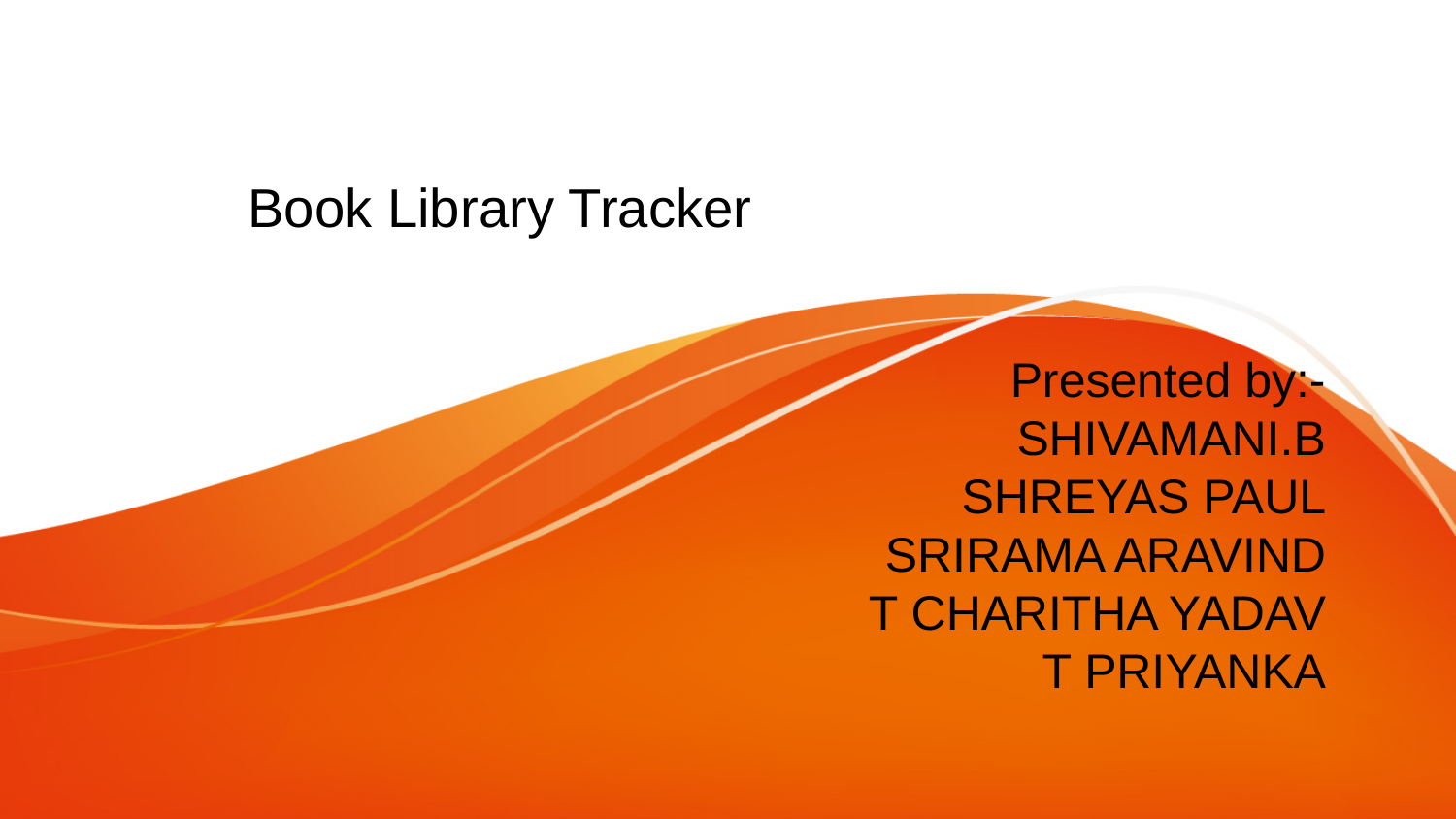

# Book Library Tracker
    Presented by:-
SHIVAMANI.B
SHREYAS PAUL
SRIRAMA ARAVIND
T CHARITHA YADAV
T PRIYANKA